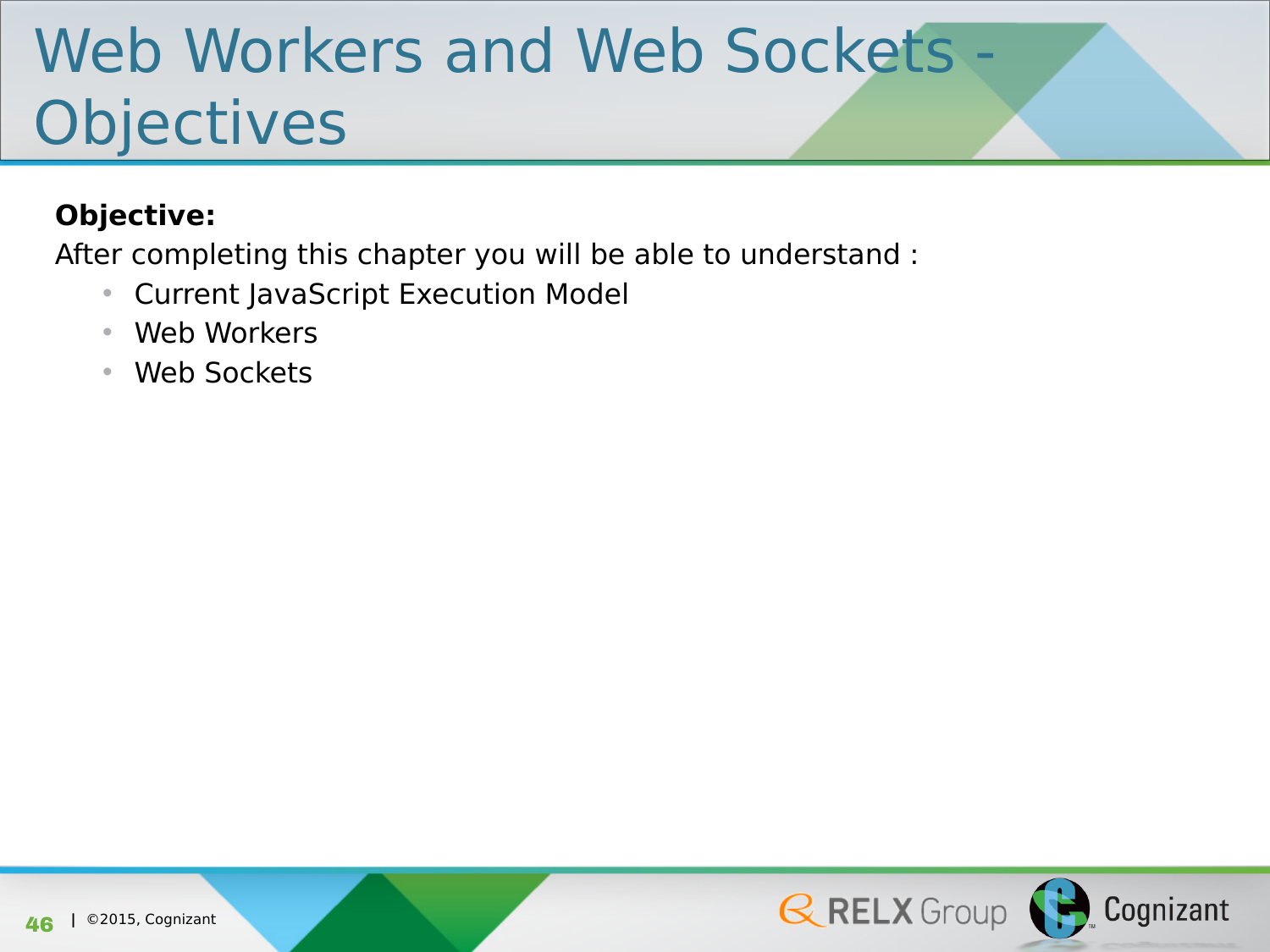

Web Workers and Web Sockets - Objectives

Objective:
After completing this chapter you will be able to understand :
Current JavaScript Execution Model
Web Workers
Web Sockets

46